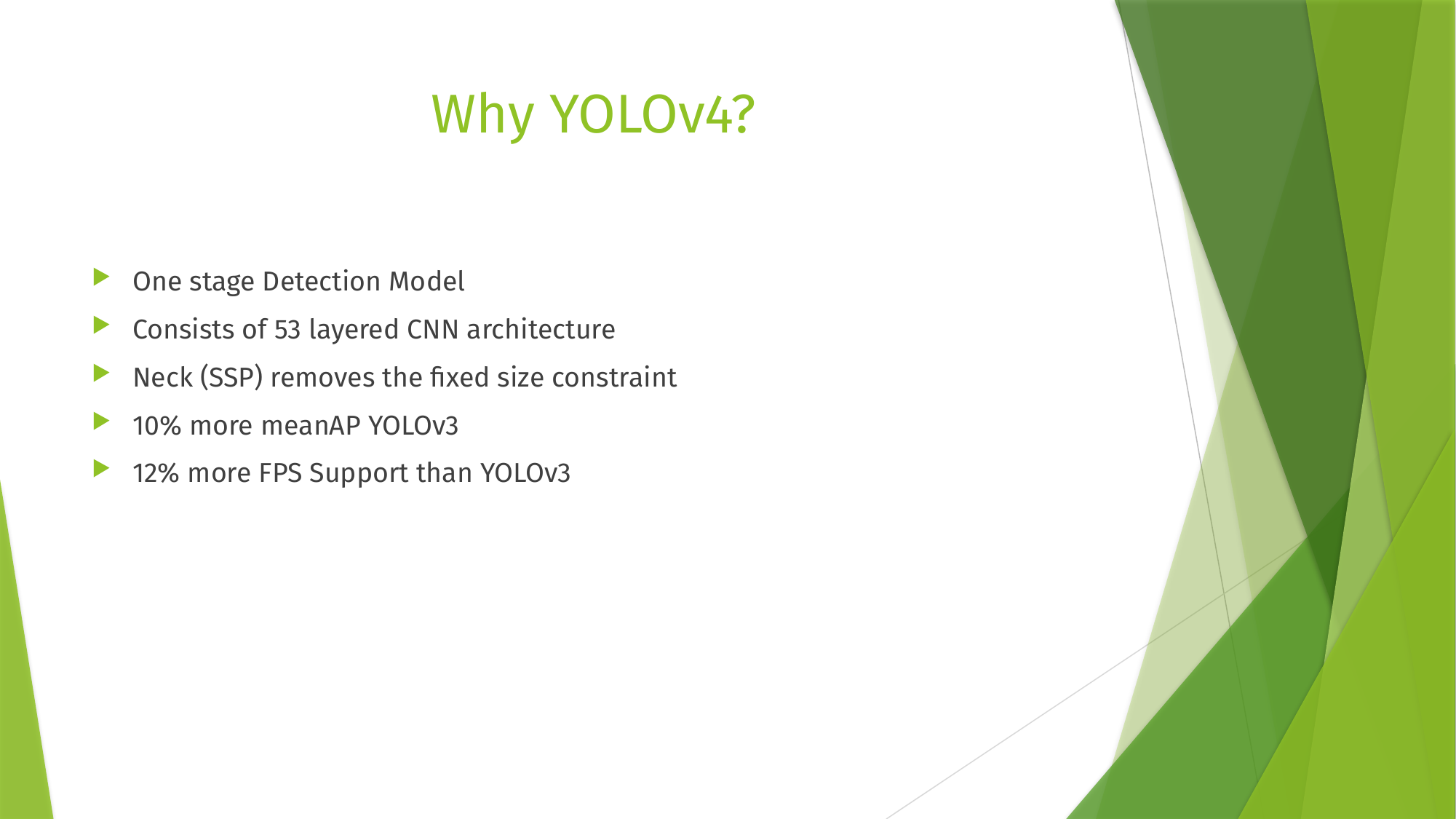

# Why YOLOv4?
One stage Detection Model
Consists of 53 layered CNN architecture
Neck (SSP) removes the fixed size constraint
10% more meanAP YOLOv3
12% more FPS Support than YOLOv3